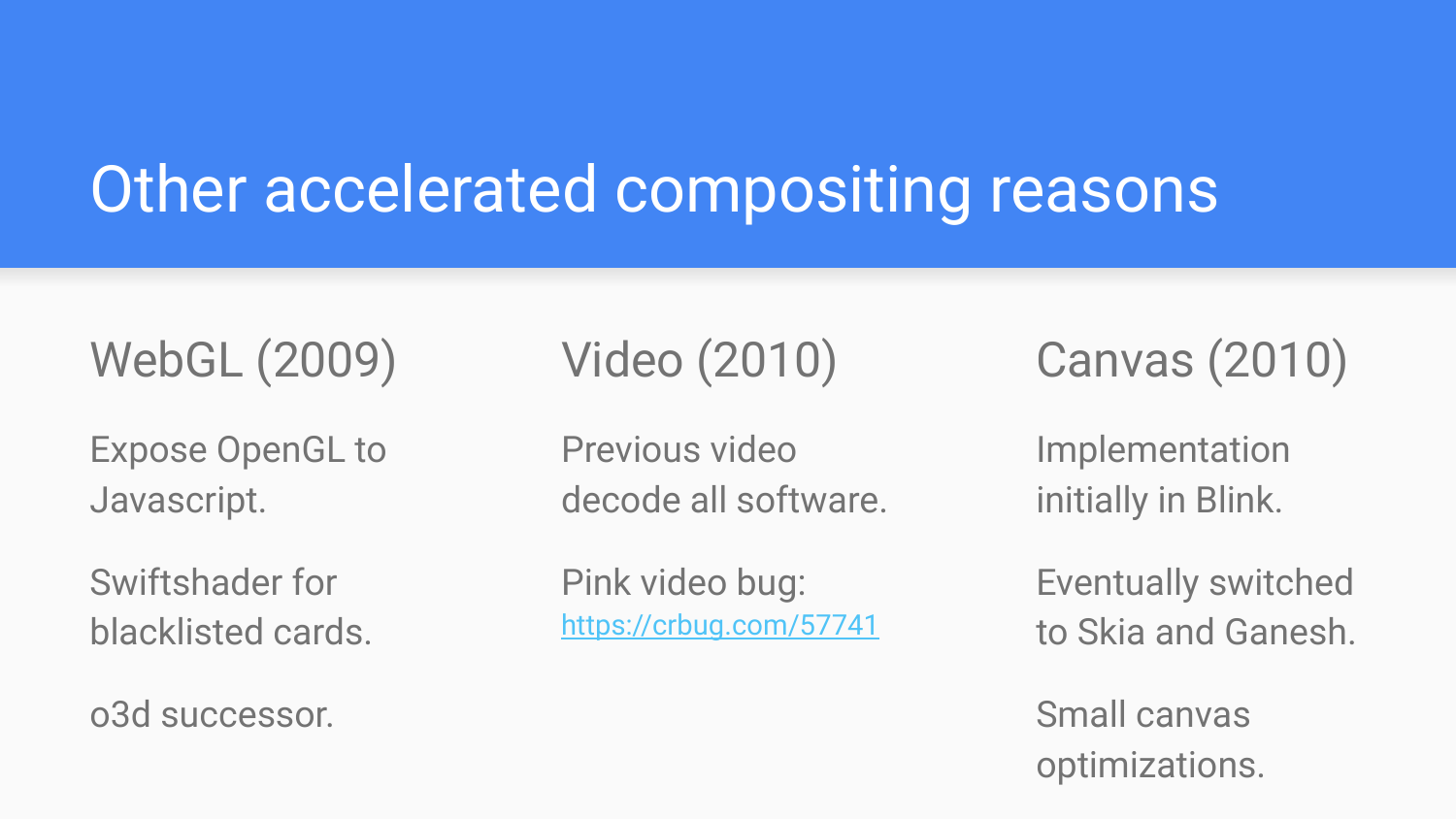

# Other accelerated compositing reasons
WebGL (2009)
Expose OpenGL to Javascript.
Swiftshader for blacklisted cards.
o3d successor.
Video (2010)
Previous video decode all software.
Pink video bug: https://crbug.com/57741

Canvas (2010)
Implementation initially in Blink.
Eventually switched to Skia and Ganesh.
Small canvas optimizations.